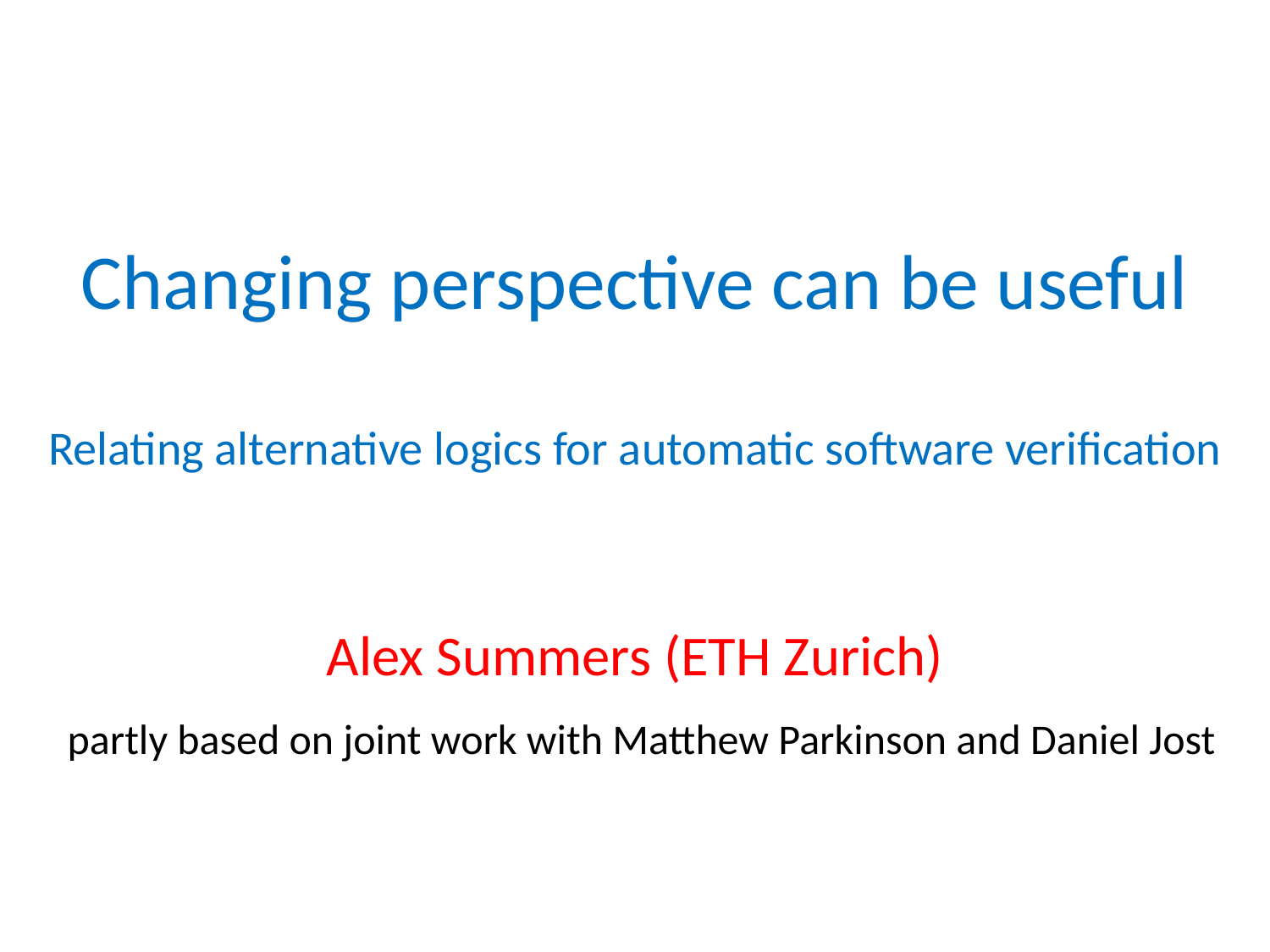

# Changing perspective can be useful Relating alternative logics for automatic software verification
Alex Summers (ETH Zurich)
 partly based on joint work with Matthew Parkinson and Daniel Jost